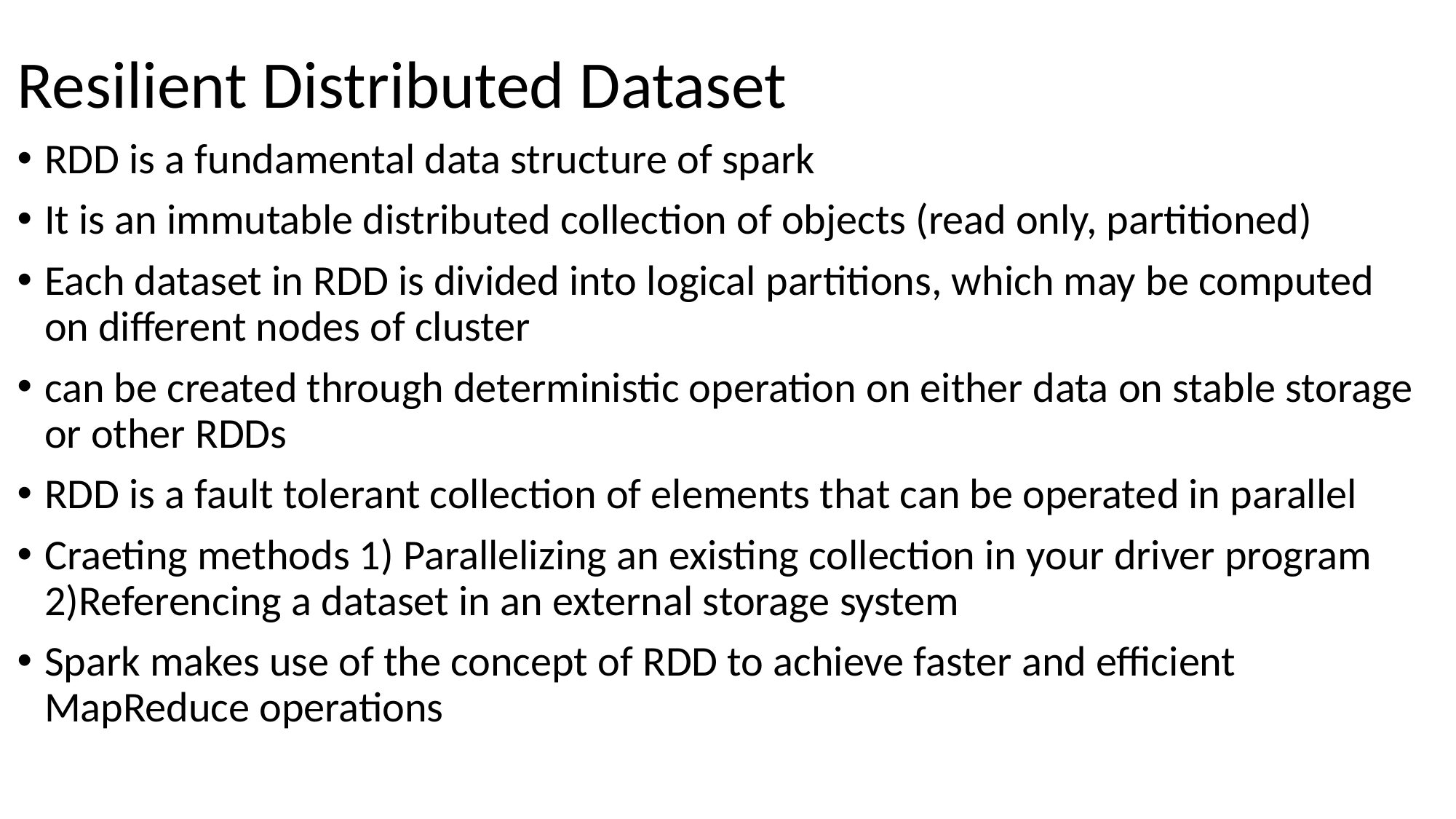

# Resilient Distributed Dataset
RDD is a fundamental data structure of spark
It is an immutable distributed collection of objects (read only, partitioned)
Each dataset in RDD is divided into logical partitions, which may be computed on different nodes of cluster
can be created through deterministic operation on either data on stable storage or other RDDs
RDD is a fault tolerant collection of elements that can be operated in parallel
Craeting methods 1) Parallelizing an existing collection in your driver program 2)Referencing a dataset in an external storage system
Spark makes use of the concept of RDD to achieve faster and efficient MapReduce operations